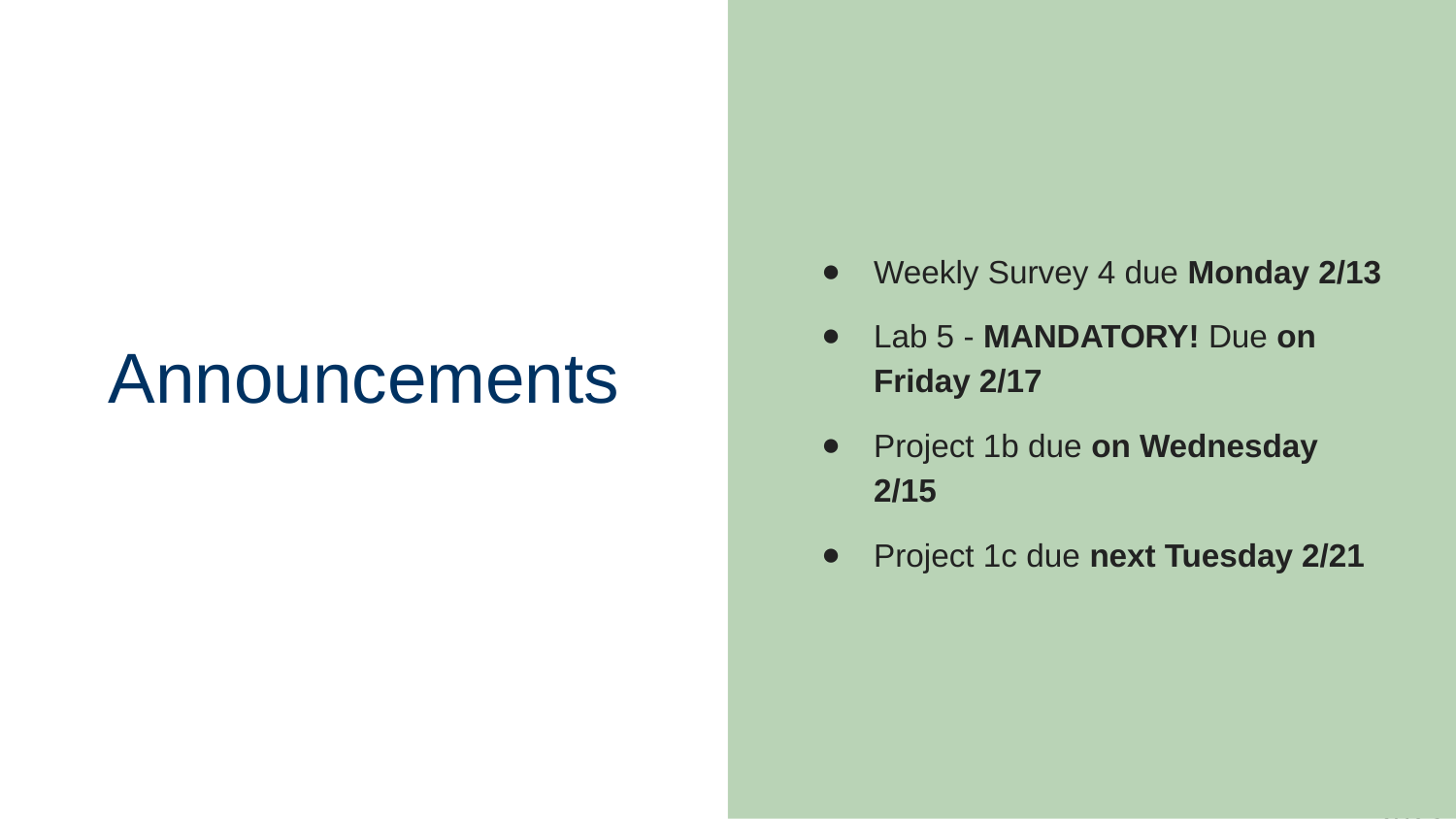

Weekly Survey 4 due Monday 2/13
Lab 5 - MANDATORY! Due on Friday 2/17
Project 1b due on Wednesday 2/15
Project 1c due next Tuesday 2/21
# Announcements